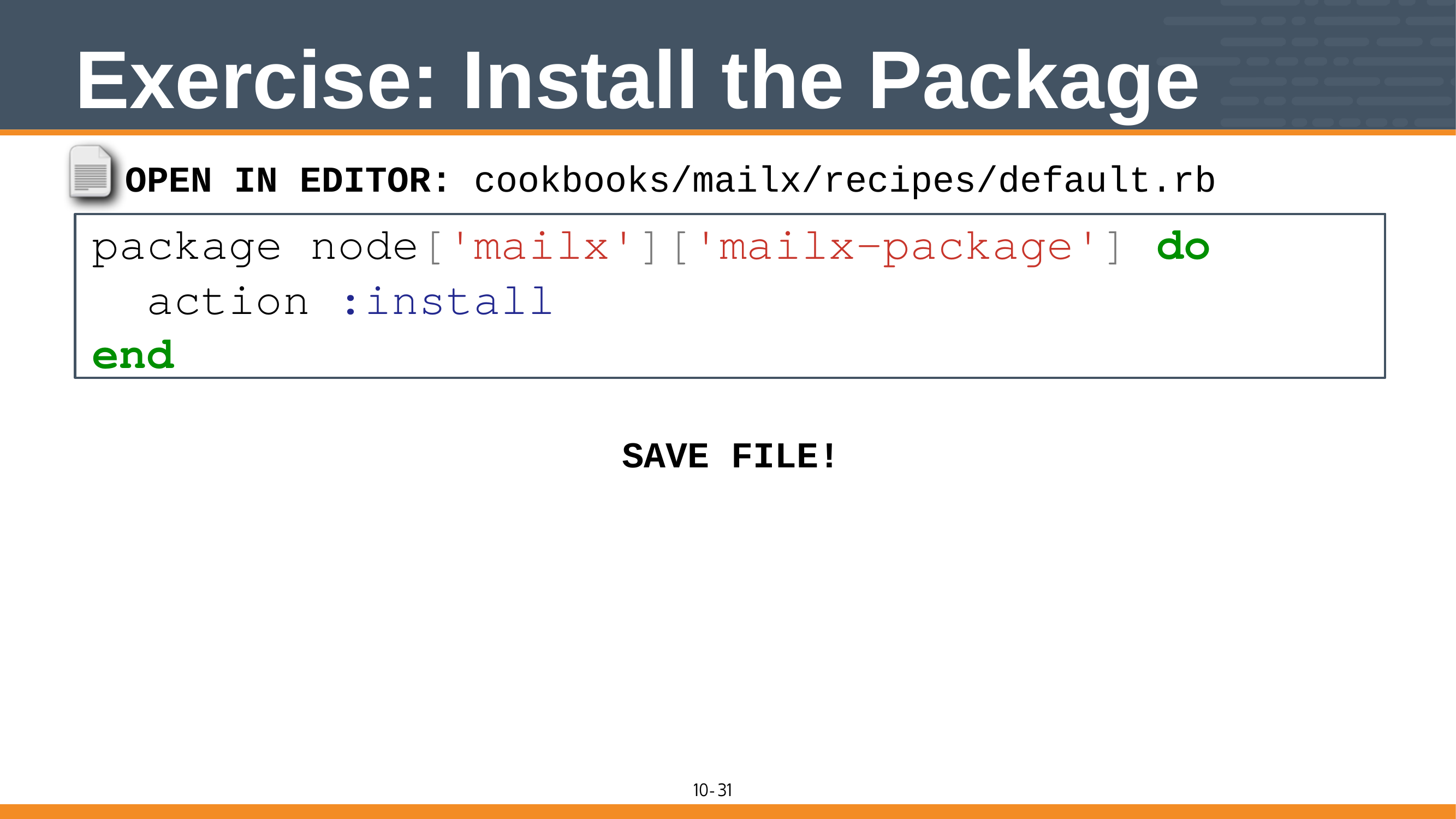

# Exercise: Install the Package

OPEN IN EDITOR: cookbooks/mailx/recipes/default.rb

package node['mailx']['mailx-package'] do
  action :install
end
SAVE FILE!
31